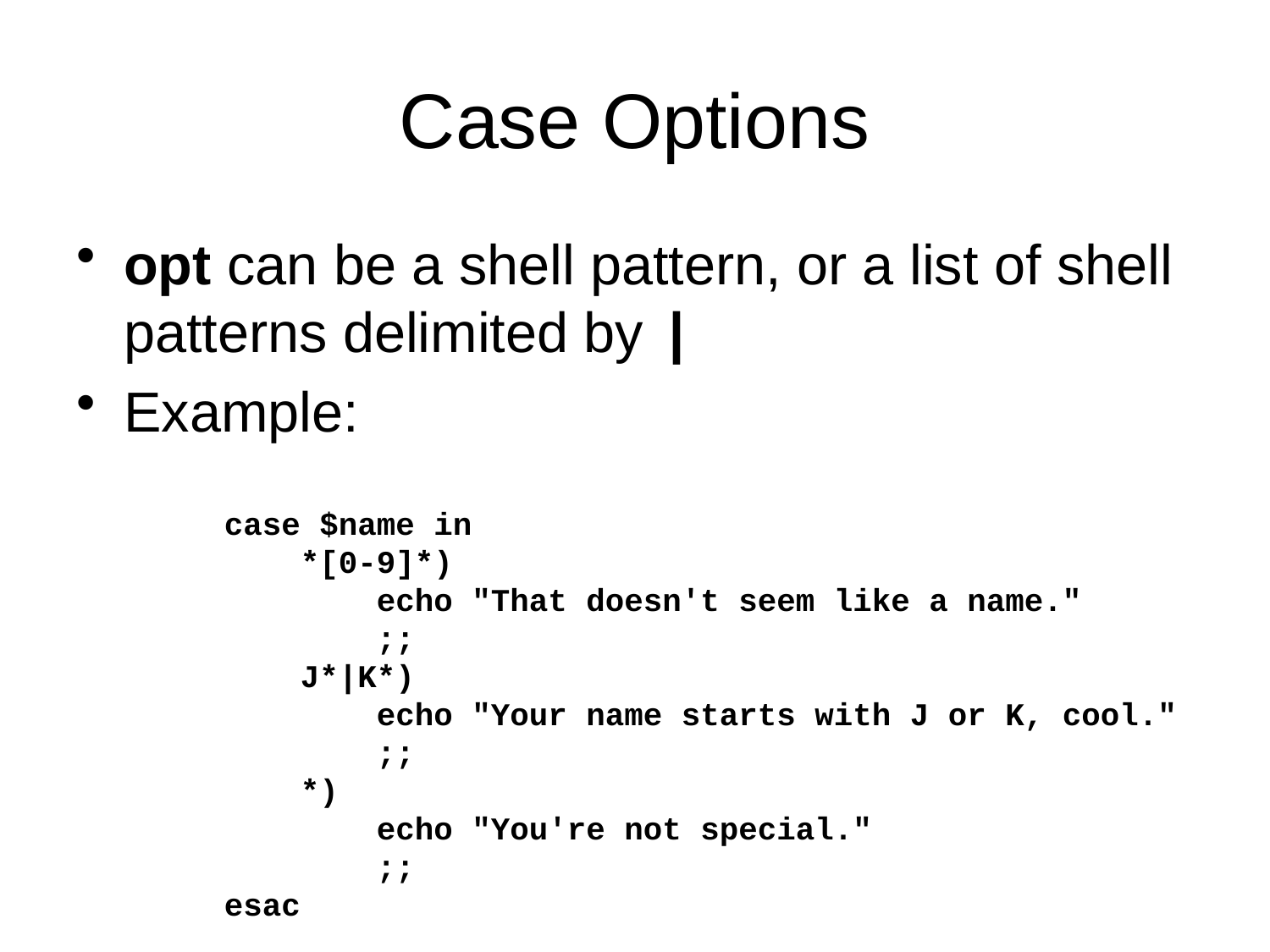

# Case Options
opt can be a shell pattern, or a list of shell patterns delimited by |
Example:
case $name in
    *[0-9]*)
        echo "That doesn't seem like a name."
        ;;
    J*|K*)
        echo "Your name starts with J or K, cool."
        ;;
    *)
        echo "You're not special."
        ;;
esac